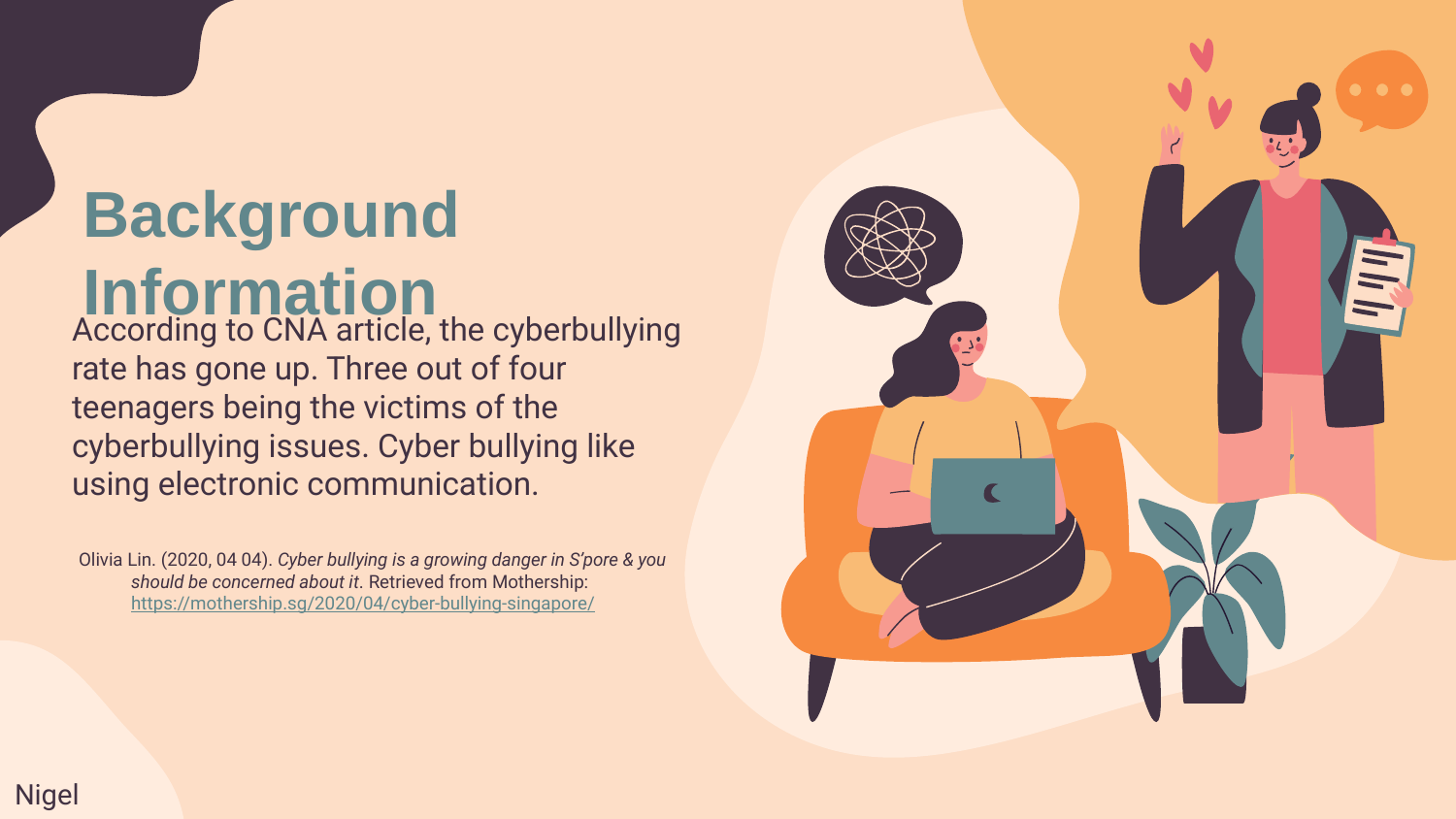

# Background Information
According to CNA article, the cyberbullying rate has gone up. Three out of four teenagers being the victims of the cyberbullying issues. Cyber bullying like using electronic communication.

Olivia Lin. (2020, 04 04). Cyber bullying is a growing danger in S’pore & you should be concerned about it. Retrieved from Mothership: https://mothership.sg/2020/04/cyber-bullying-singapore/

Nigel